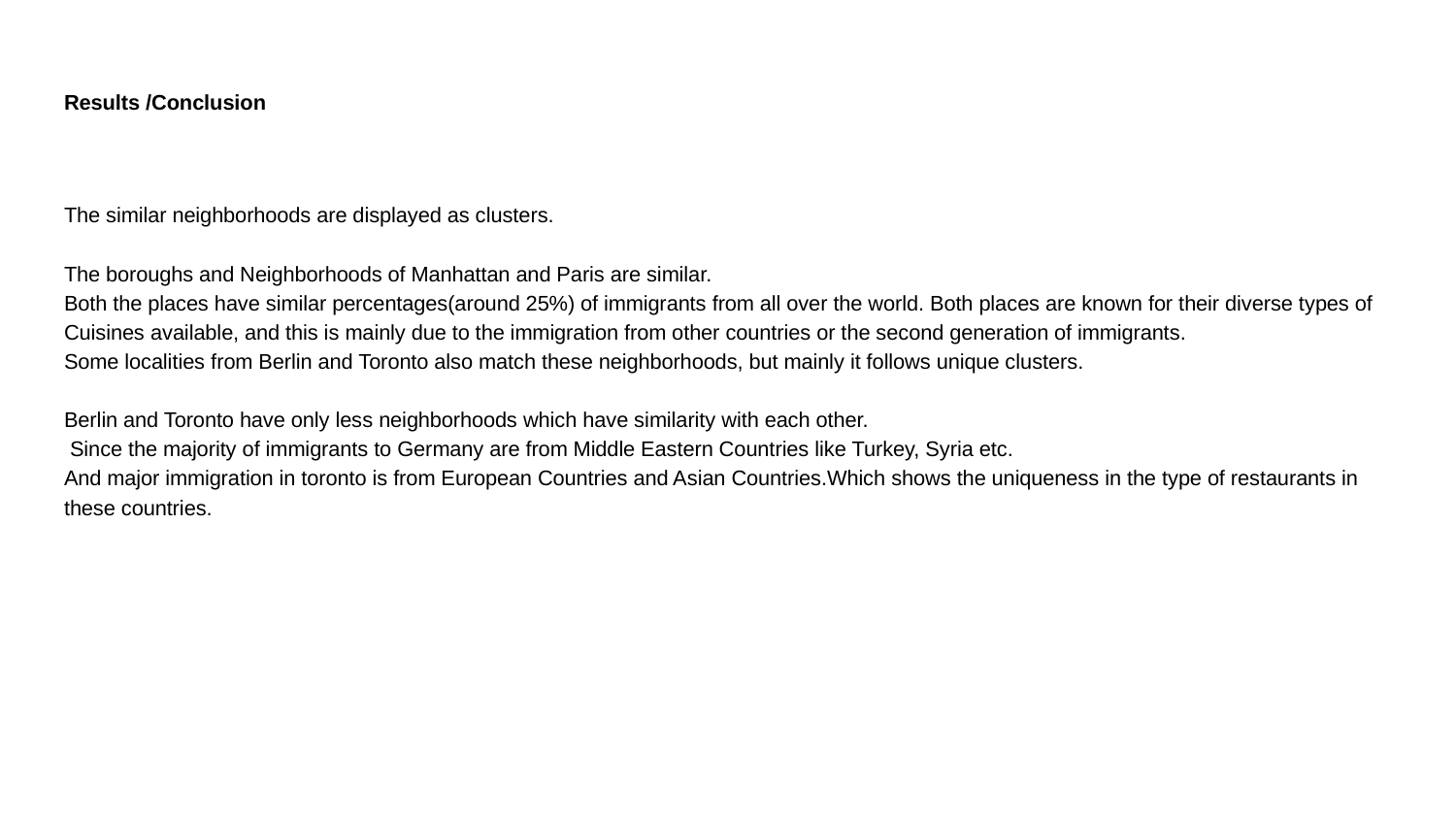

# Results /Conclusion
The similar neighborhoods are displayed as clusters.

The boroughs and Neighborhoods of Manhattan and Paris are similar.
Both the places have similar percentages(around 25%) of immigrants from all over the world. Both places are known for their diverse types of Cuisines available, and this is mainly due to the immigration from other countries or the second generation of immigrants.
Some localities from Berlin and Toronto also match these neighborhoods, but mainly it follows unique clusters.

Berlin and Toronto have only less neighborhoods which have similarity with each other.
 Since the majority of immigrants to Germany are from Middle Eastern Countries like Turkey, Syria etc.
And major immigration in toronto is from European Countries and Asian Countries.Which shows the uniqueness in the type of restaurants in these countries.